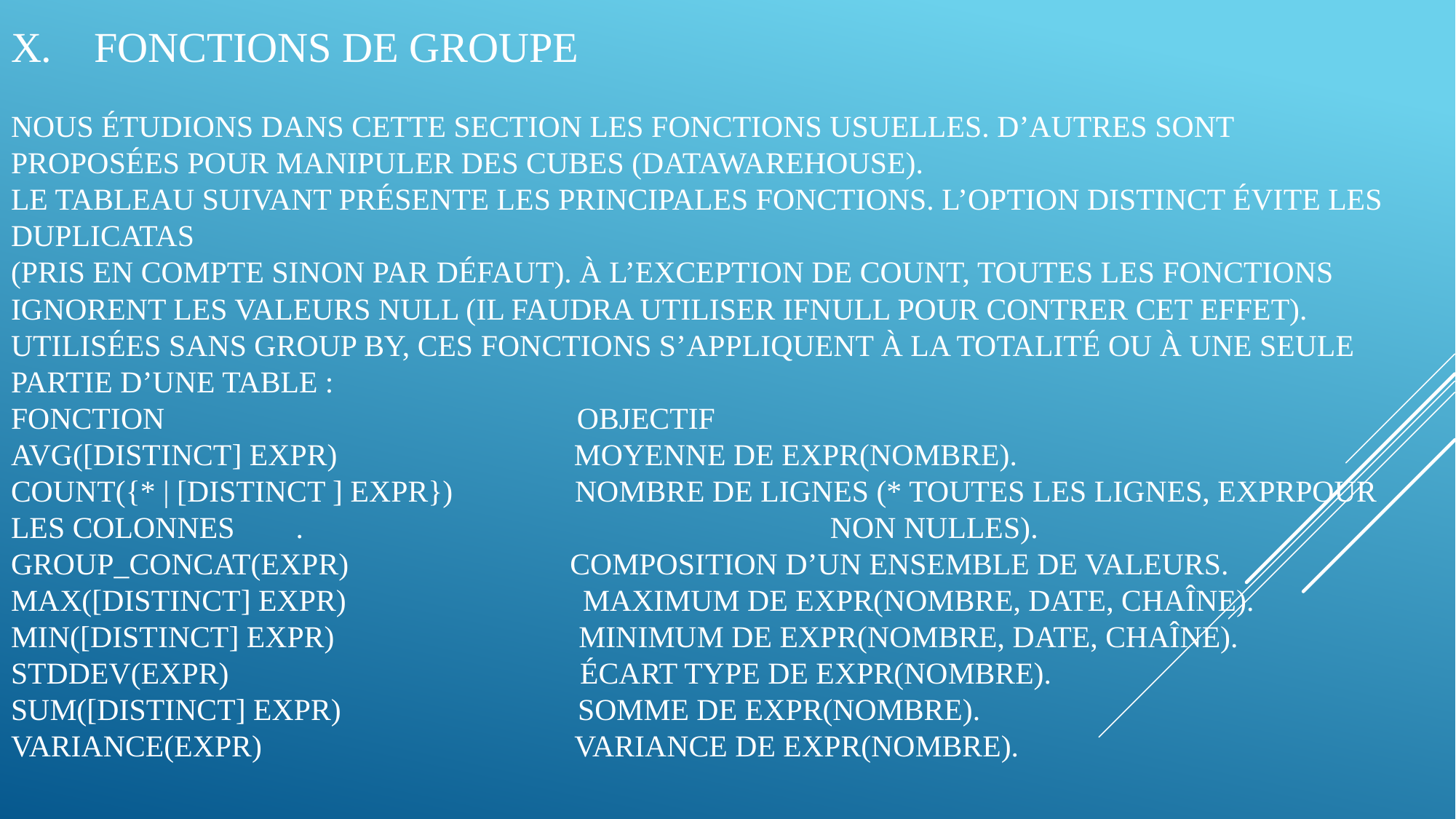

# X.    Fonctions de groupe Nous étudions dans cette section les fonctions usuelles. D’autres sont proposées pour manipuler des cubes (datawarehouse). Le tableau suivant présente les principales fonctions. L’option DISTINCT évite les duplicatas (pris en compte sinon par défaut). À l’exception de COUNT, toutes les fonctions ignorent les valeurs NULL (il faudra utiliser IFNULL pour contrer cet effet). Utilisées sans GROUP BY, ces fonctions s’appliquent à la totalité ou à une seule partie d’une table : Fonction                                                      Objectif AVG([DISTINCT] expr)                               Moyenne de expr(nombre). COUNT({* | [DISTINCT ] expr})                Nombre de lignes (* toutes les lignes, exprpour les colonnes        .                                                                     non nulles). GROUP_CONCAT(expr)                             Composition d’un ensemble de valeurs. MAX([DISTINCT] expr)                               Maximum de expr(nombre, date, chaîne). MIN([DISTINCT] expr)                                Minimum de expr(nombre, date, chaîne). STDDEV(expr)                                              Écart type de expr(nombre). SUM([DISTINCT] expr)                               Somme de expr(nombre). VARIANCE(expr)                                         Variance de expr(nombre).